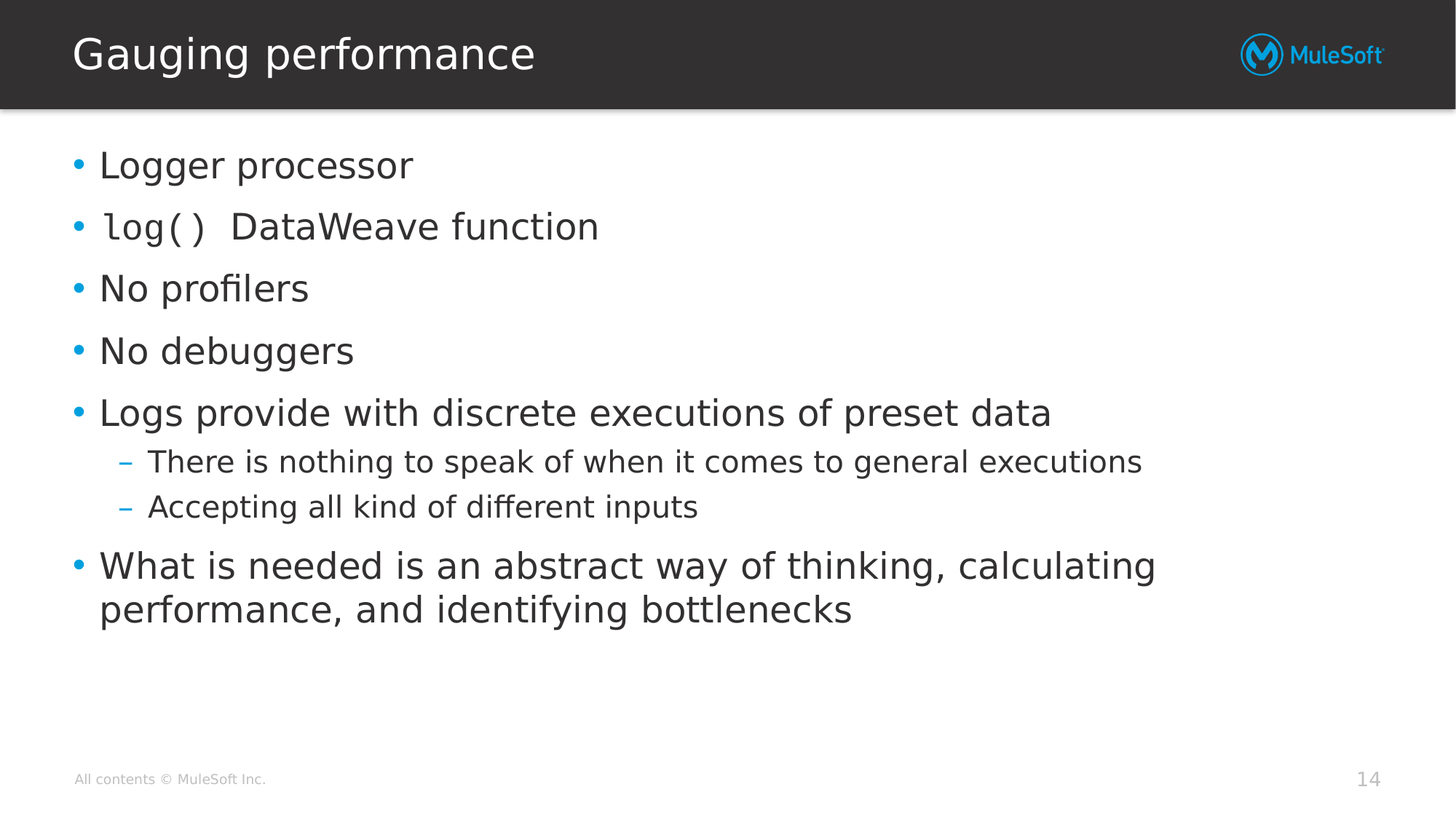

# Gauging performance
Logger processor
log() DataWeave function
No profilers
No debuggers
Logs provide with discrete executions of preset data
There is nothing to speak of when it comes to general executions
Accepting all kind of different inputs
What is needed is an abstract way of thinking, calculating performance, and identifying bottlenecks
14